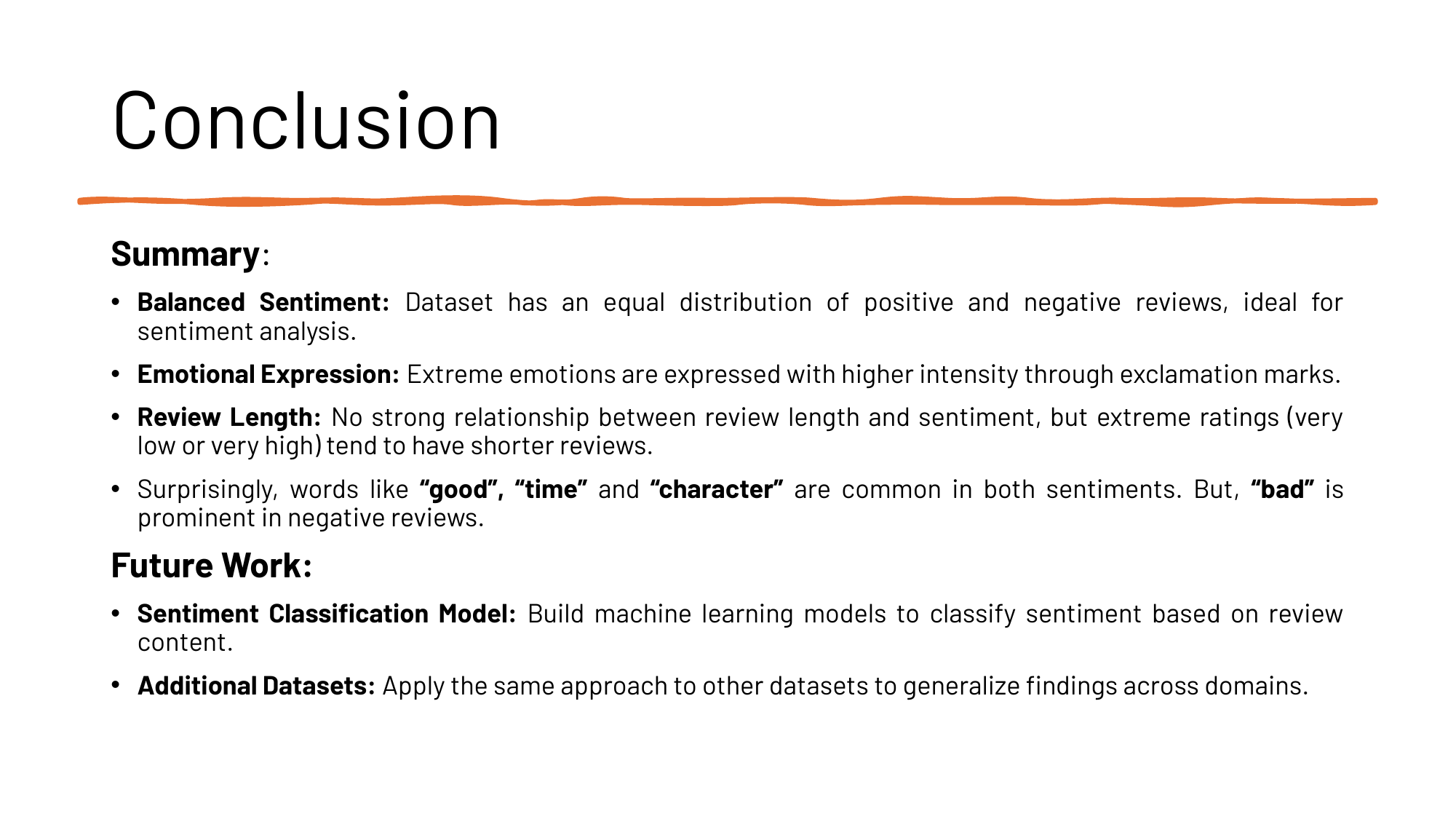

# Conclusion

Summary:
Balanced Sentiment: Dataset has an equal distribution of positive and negative reviews, ideal for sentiment analysis.
Emotional Expression: Extreme emotions are expressed with higher intensity through exclamation marks.
Review Length: No strong relationship between review length and sentiment, but extreme ratings (very low or very high) tend to have shorter reviews.
Surprisingly, words like “good”, “time” and “character” are common in both sentiments. But, “bad” is prominent in negative reviews.
Future Work:
Sentiment Classification Model: Build machine learning models to classify sentiment based on review content.
Additional Datasets: Apply the same approach to other datasets to generalize findings across domains.